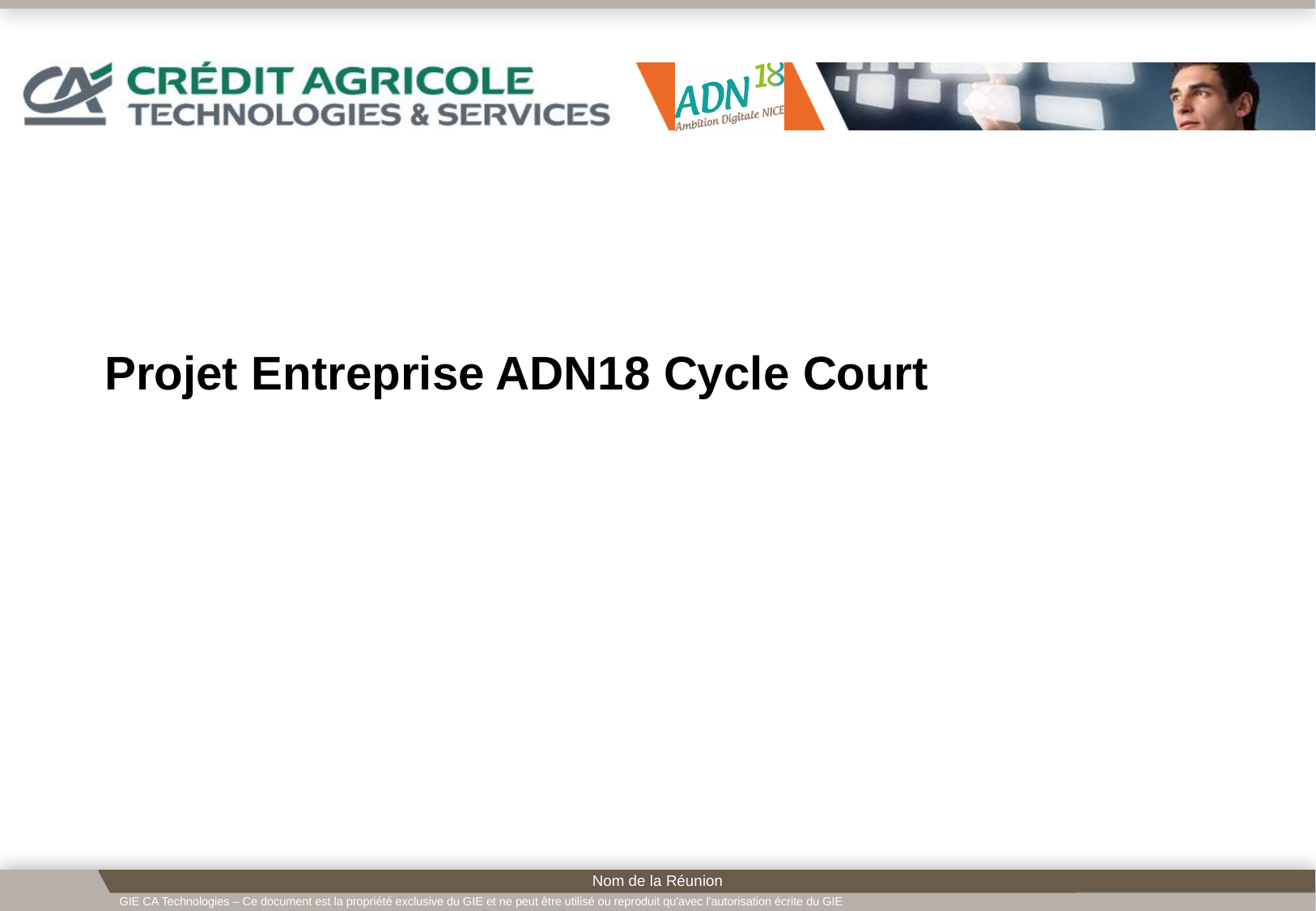

# Projet Entreprise ADN18 Cycle Court
Nom de la Réunion